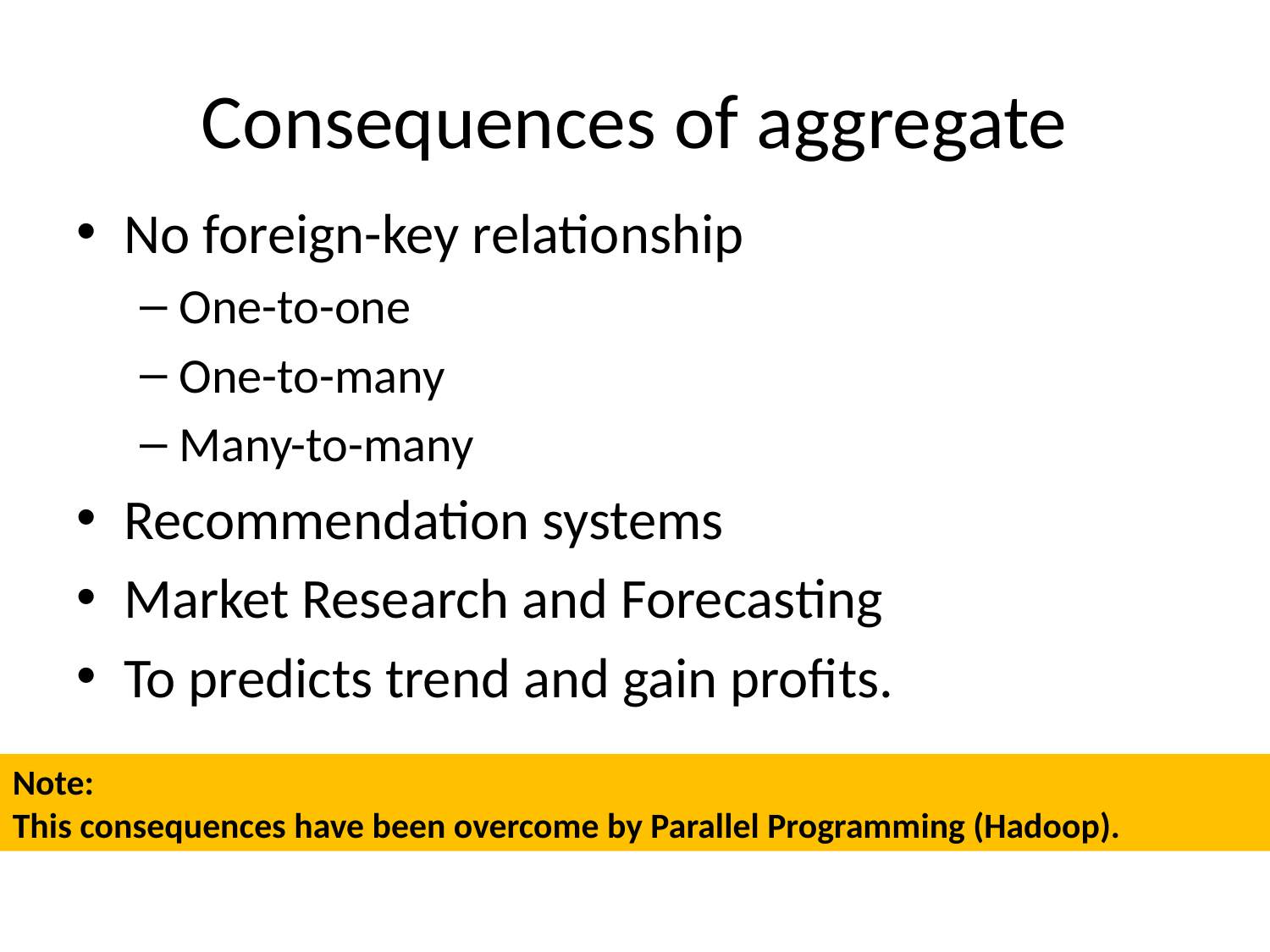

# Consequences of aggregate
No foreign-key relationship
One-to-one
One-to-many
Many-to-many
Recommendation systems
Market Research and Forecasting
To predicts trend and gain profits.

Note:
This consequences have been overcome by Parallel Programming (Hadoop).